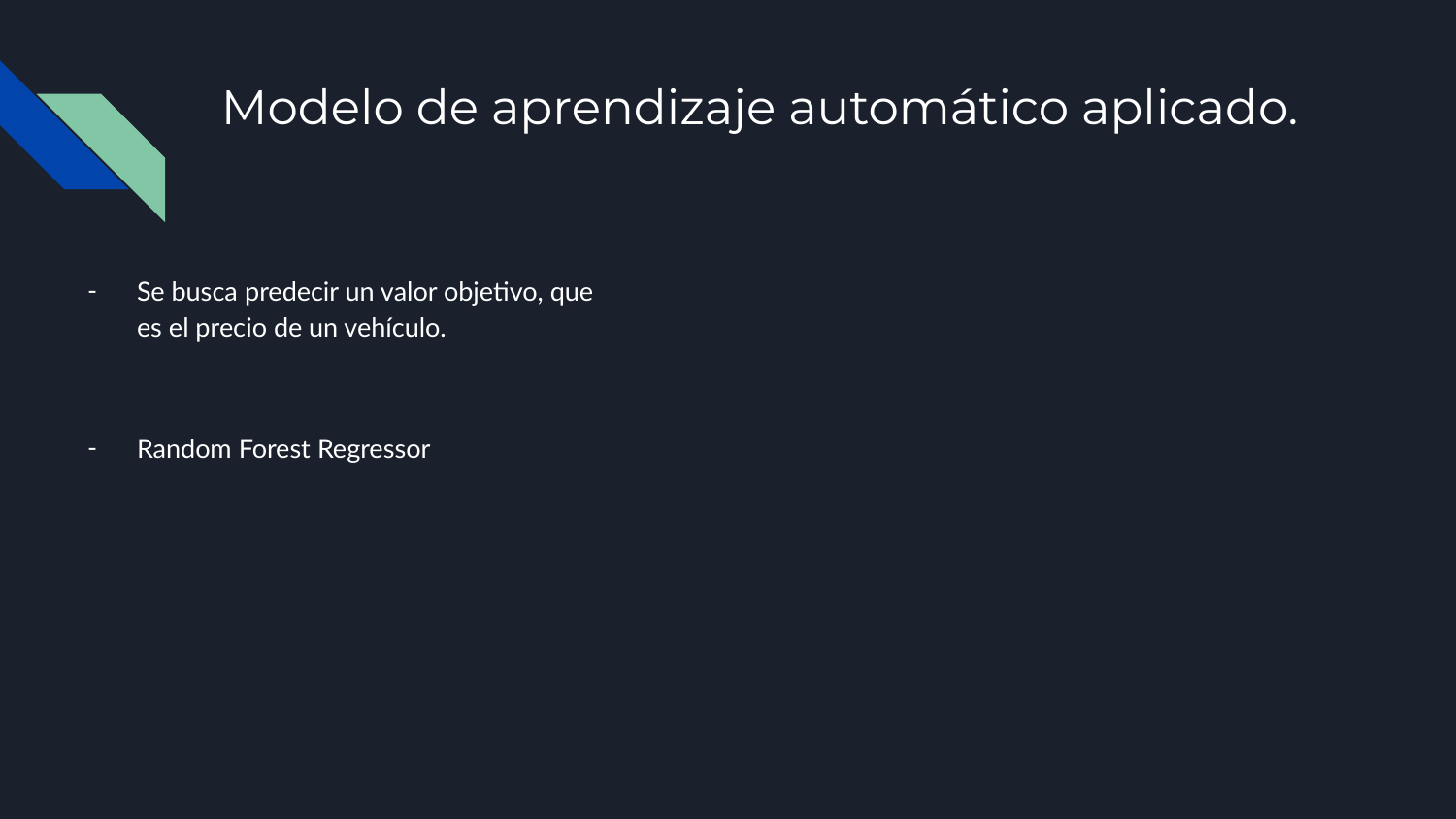

# Modelo de aprendizaje automático aplicado.
Se busca predecir un valor objetivo, que es el precio de un vehículo.

Random Forest Regressor